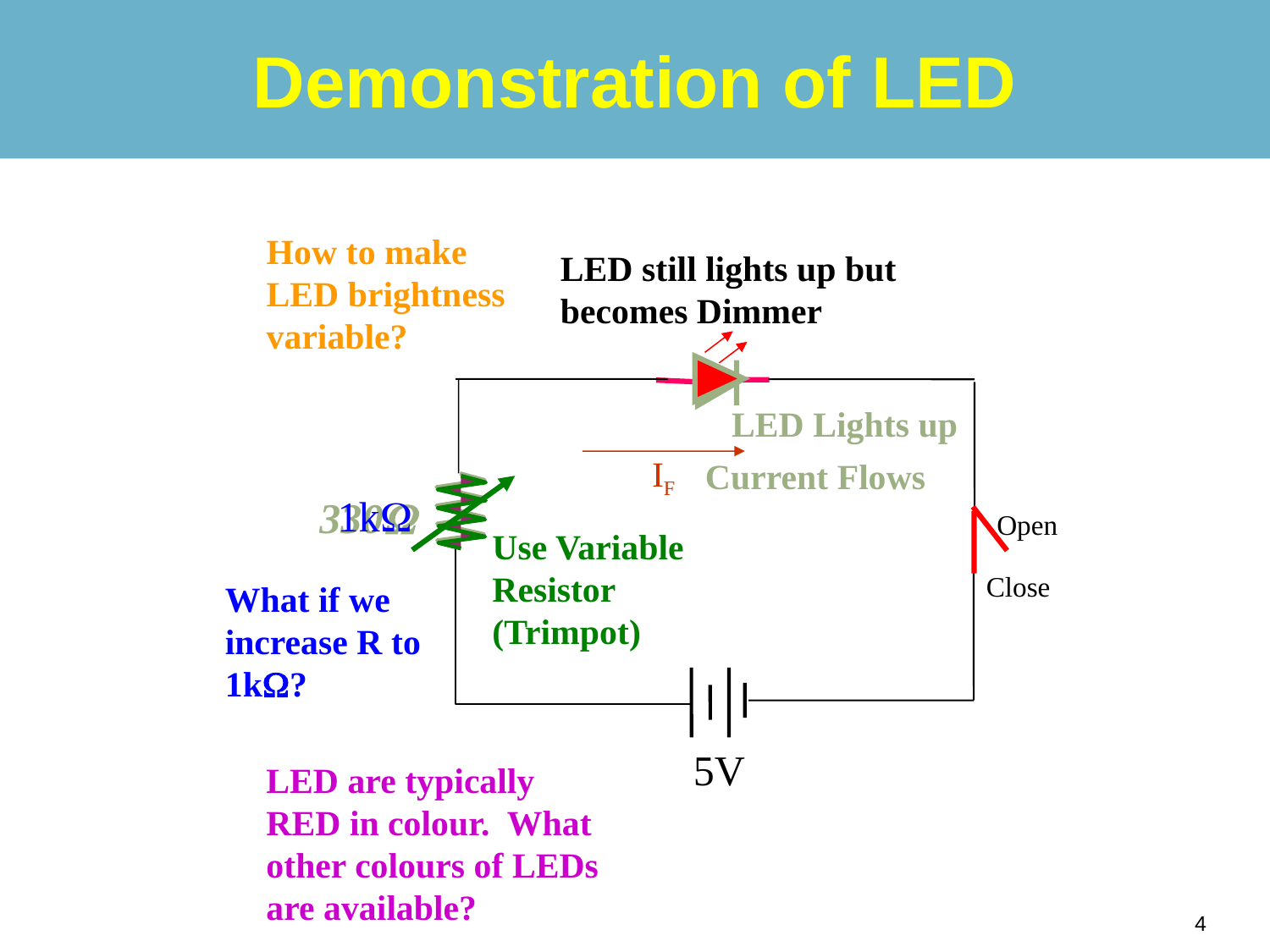

Demonstration of LED
How to make LED brightness variable?
LED still lights up but becomes Dimmer

LED Lights up
Current Flows
IF

1kΩ
330Ω

Open

Close
Use Variable Resistor (Trimpot)

What if we increase R to 1kΩ?

5V
LED are typically RED in colour.  What other colours of LEDs are available?
4